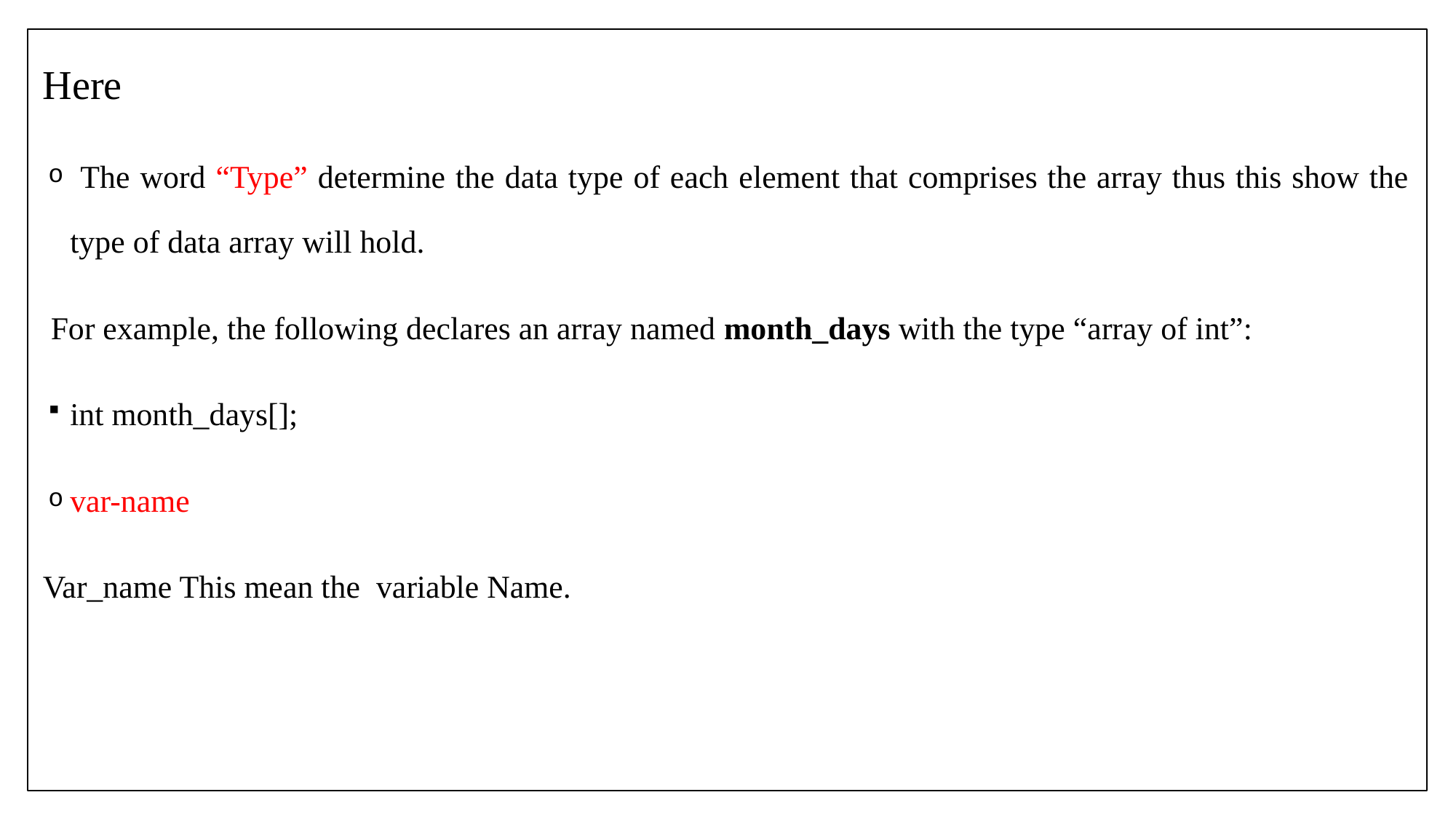

Here
 The word “Type” determine the data type of each element that comprises the array thus this show the type of data array will hold.
 For example, the following declares an array named month_days with the type “array of int”:
int month_days[];
var-name
Var_name This mean the  variable Name.